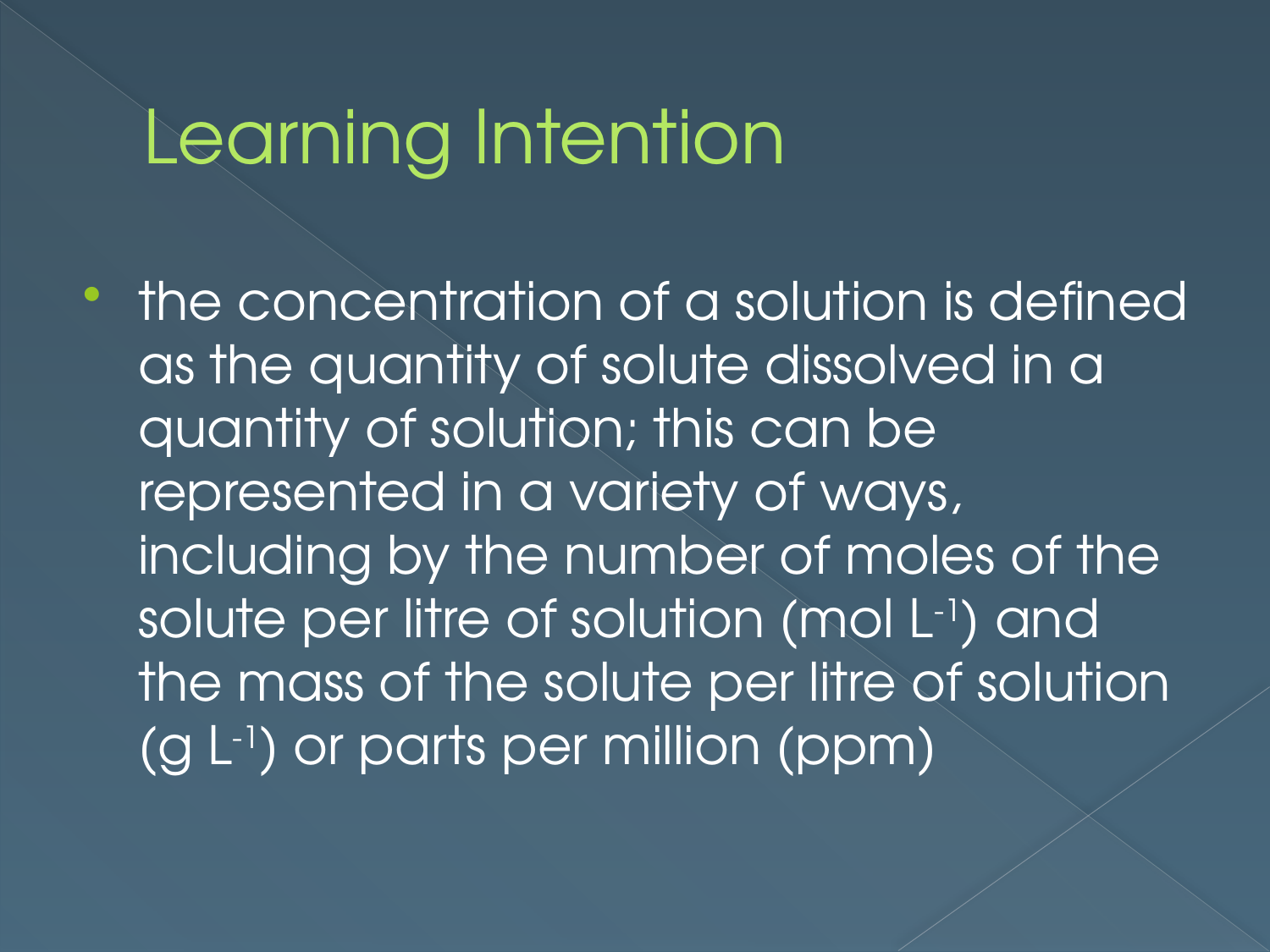

# Learning Intention
the concentration of a solution is defined as the quantity of solute dissolved in a quantity of solution; this can be represented in a variety of ways, including by the number of moles of the solute per litre of solution (mol L-1) and the mass of the solute per litre of solution (g L-1) or parts per million (ppm)